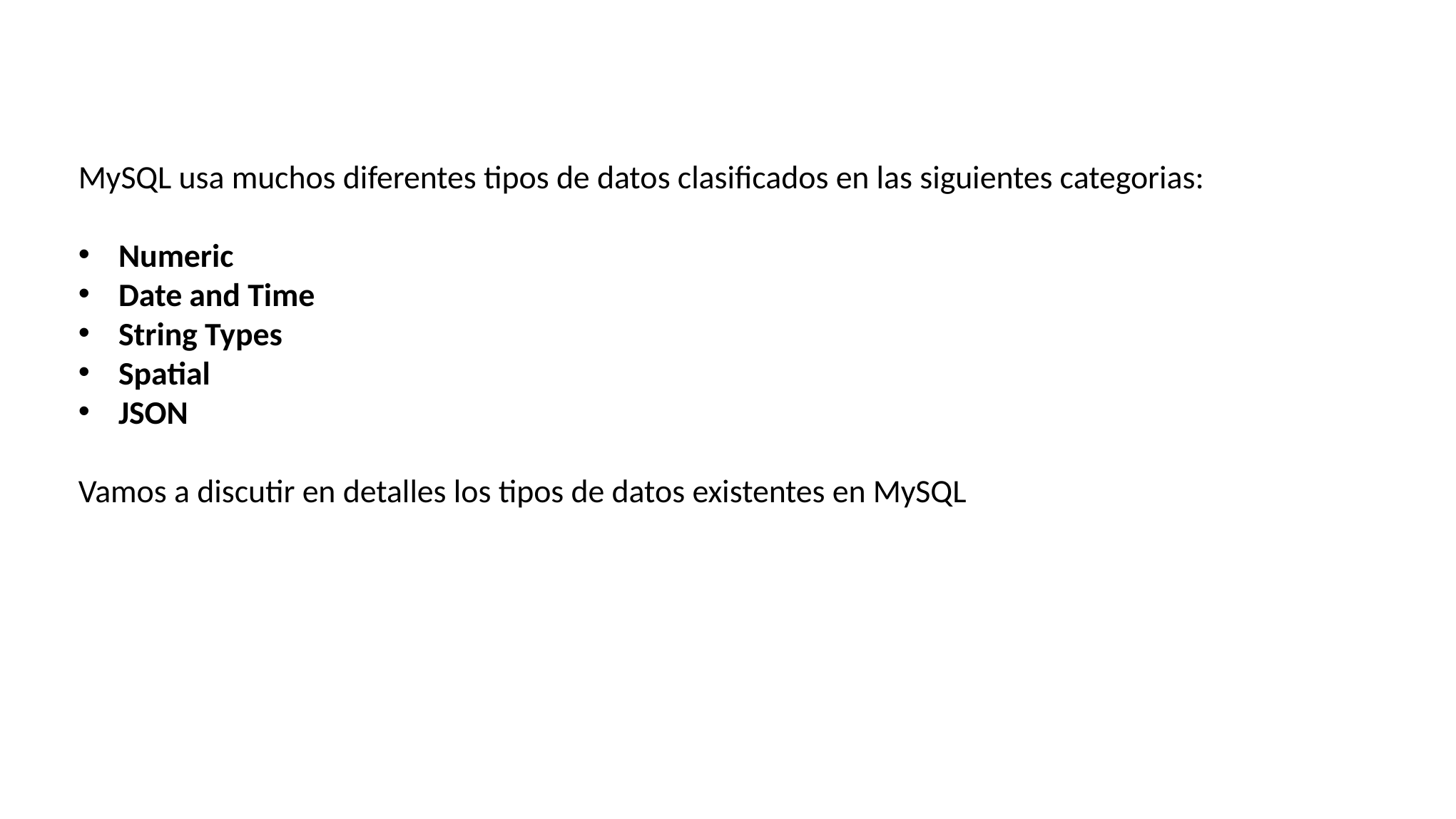

MySQL usa muchos diferentes tipos de datos clasificados en las siguientes categorias:

Numeric
Date and Time
String Types
Spatial
JSON

Vamos a discutir en detalles los tipos de datos existentes en MySQL